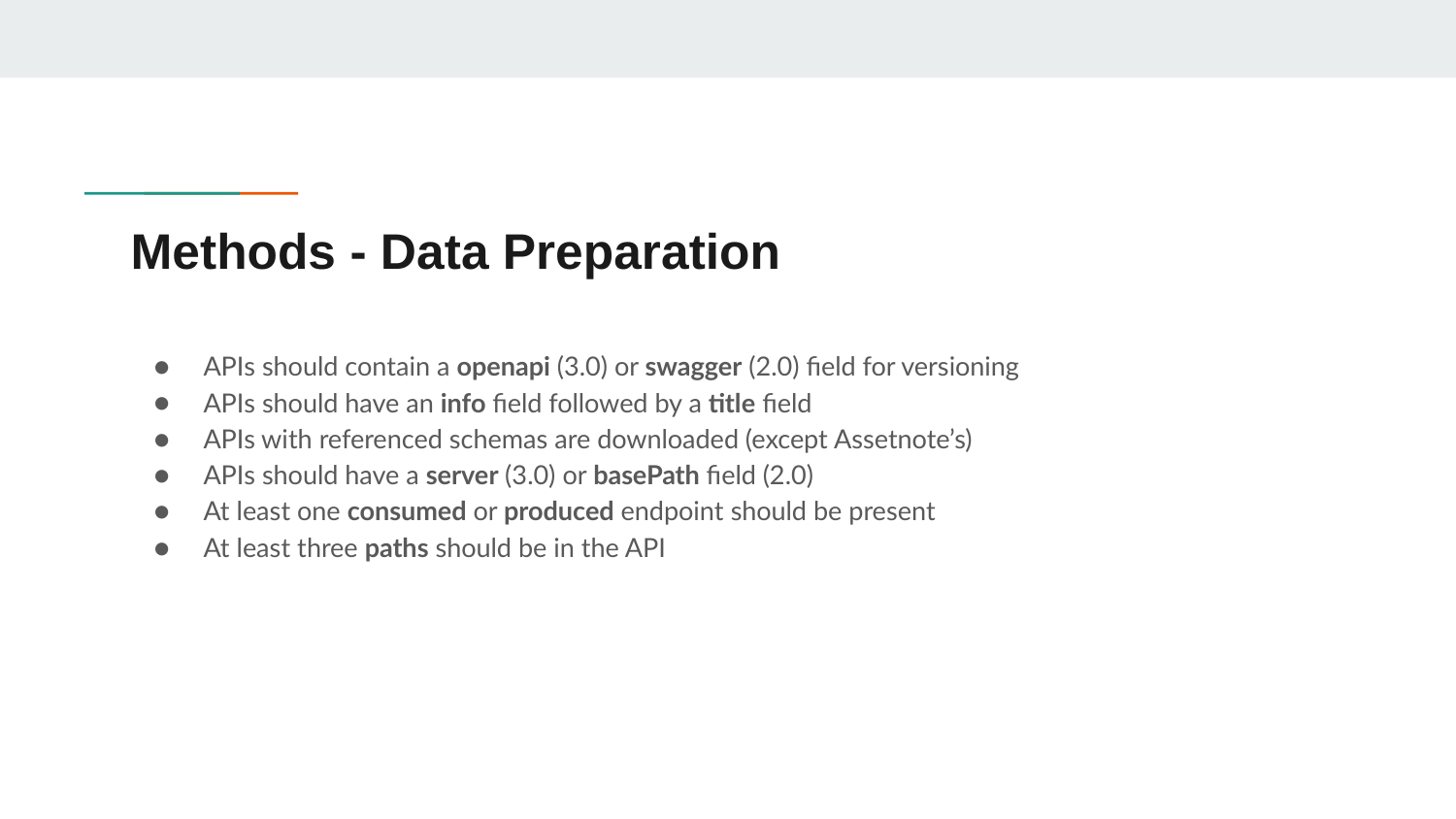

# Methods - Data Preparation
APIs should contain a openapi (3.0) or swagger (2.0) field for versioning
APIs should have an info field followed by a title field
APIs with referenced schemas are downloaded (except Assetnote’s)
APIs should have a server (3.0) or basePath field (2.0)
At least one consumed or produced endpoint should be present
At least three paths should be in the API